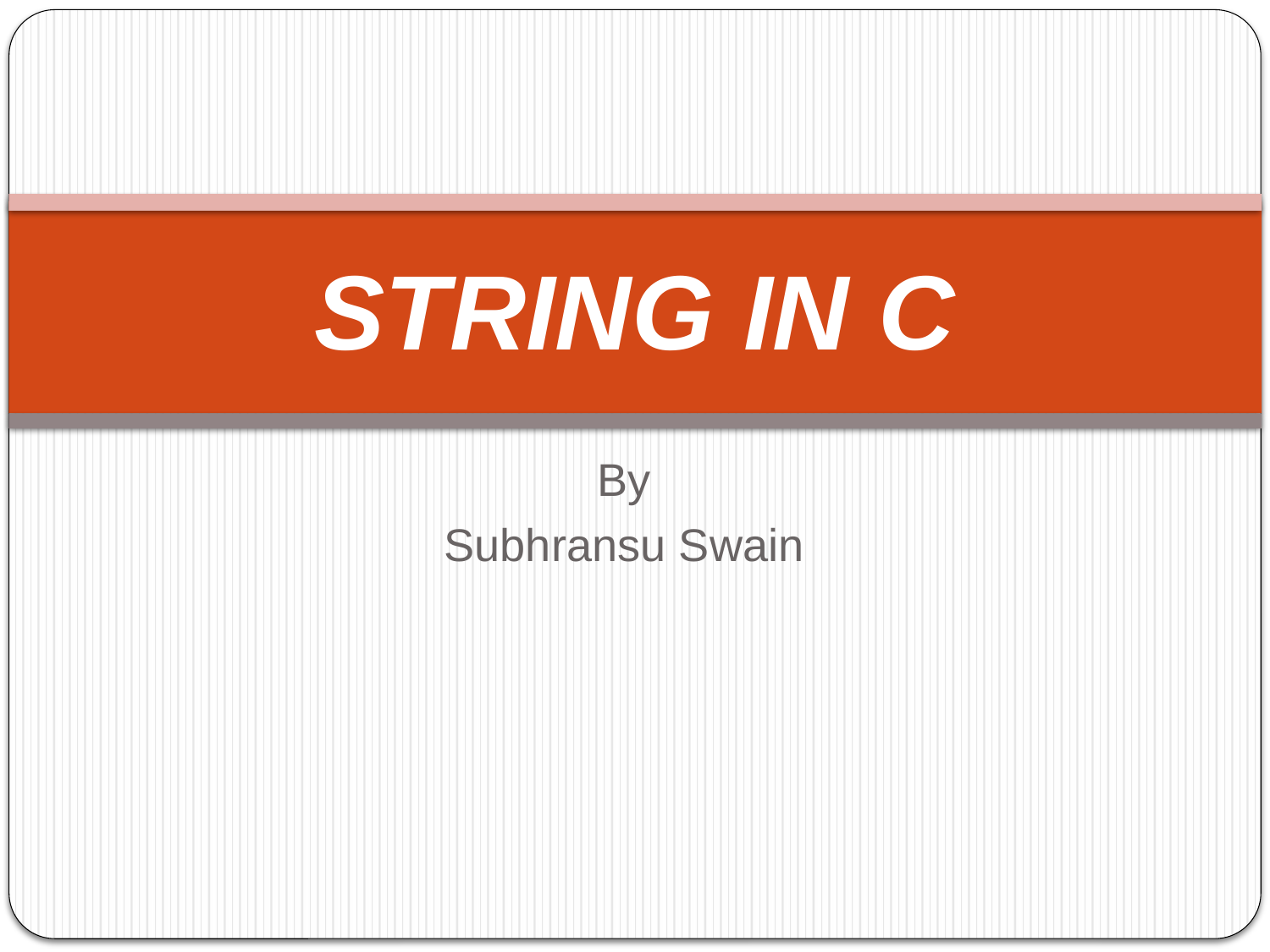

# STRING IN C
By
Subhransu Swain